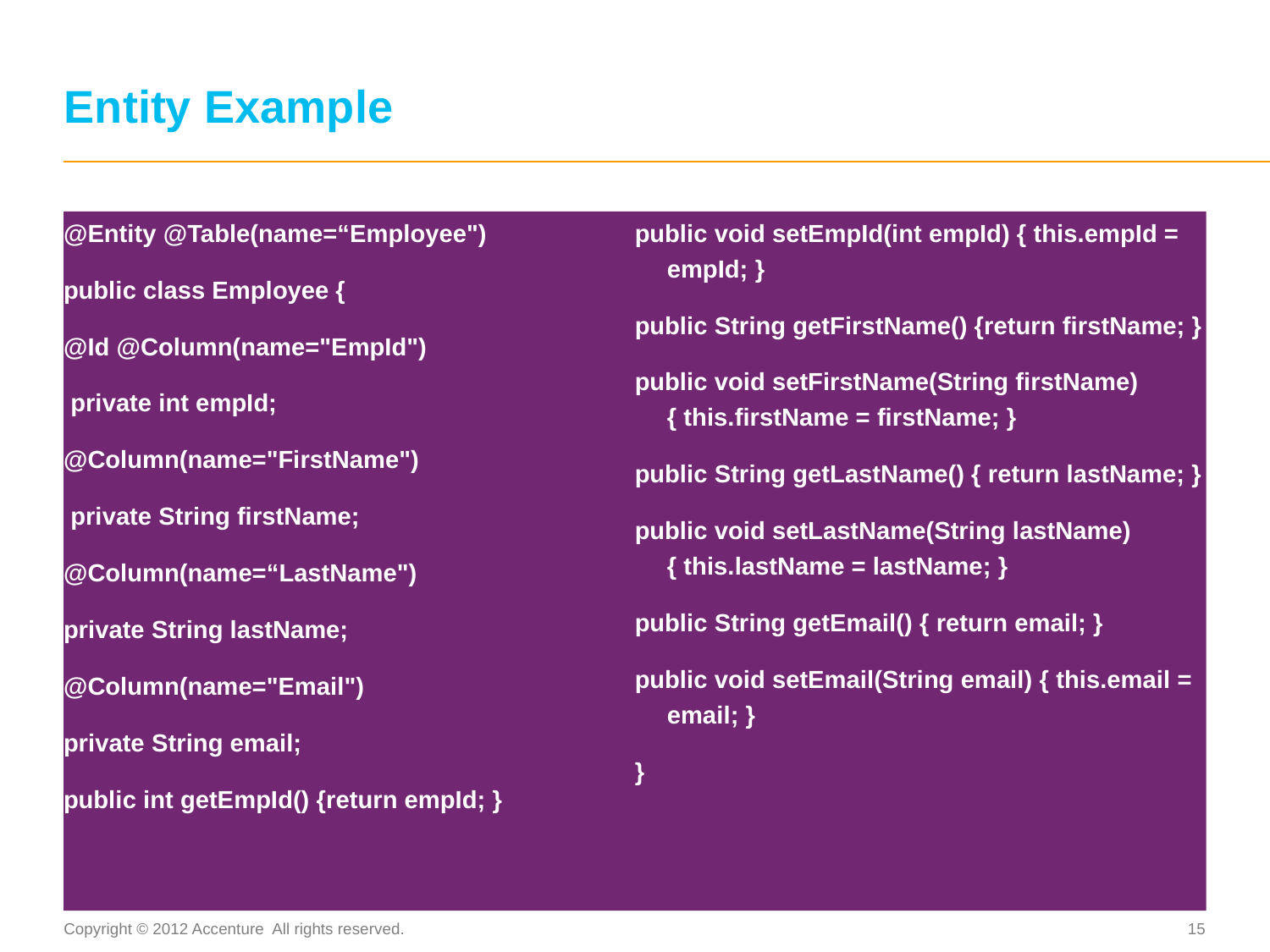

# Entity Example
@Entity @Table(name=“Employee")
public class Employee {
@Id @Column(name="EmpId")
 private int empId;
@Column(name="FirstName")
 private String firstName;
@Column(name=“LastName")
private String lastName;
@Column(name="Email")
private String email;
public int getEmpId() {return empId; }

public void setEmpId(int empId) { this.empId = empId; }
public String getFirstName() {return firstName; }
public void setFirstName(String firstName) { this.firstName = firstName; }
public String getLastName() { return lastName; }
public void setLastName(String lastName) { this.lastName = lastName; }
public String getEmail() { return email; }
public void setEmail(String email) { this.email = email; }
}